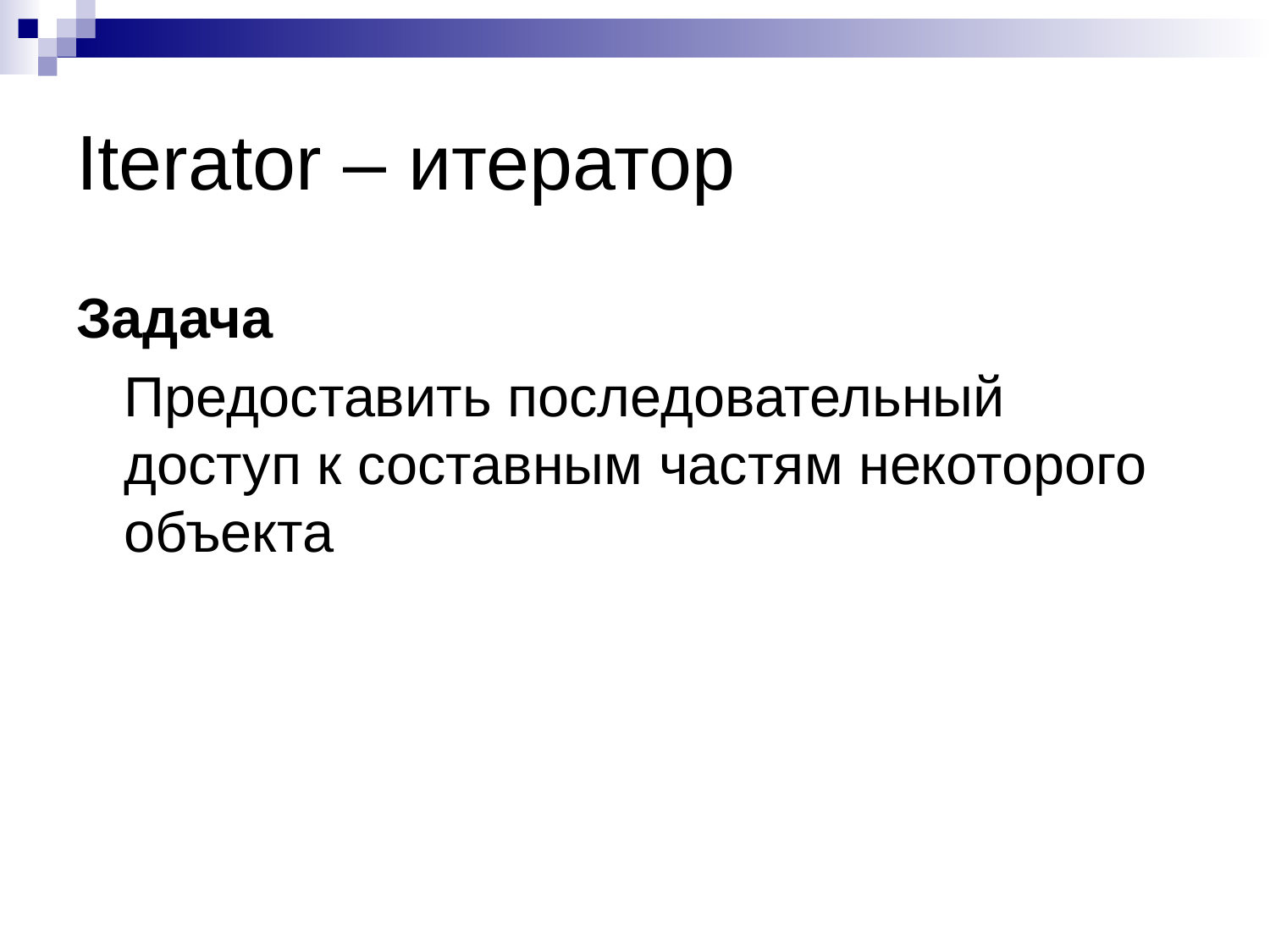

# Iterator – итератор
Задача
	Предоставить последовательный доступ к составным частям некоторого объекта